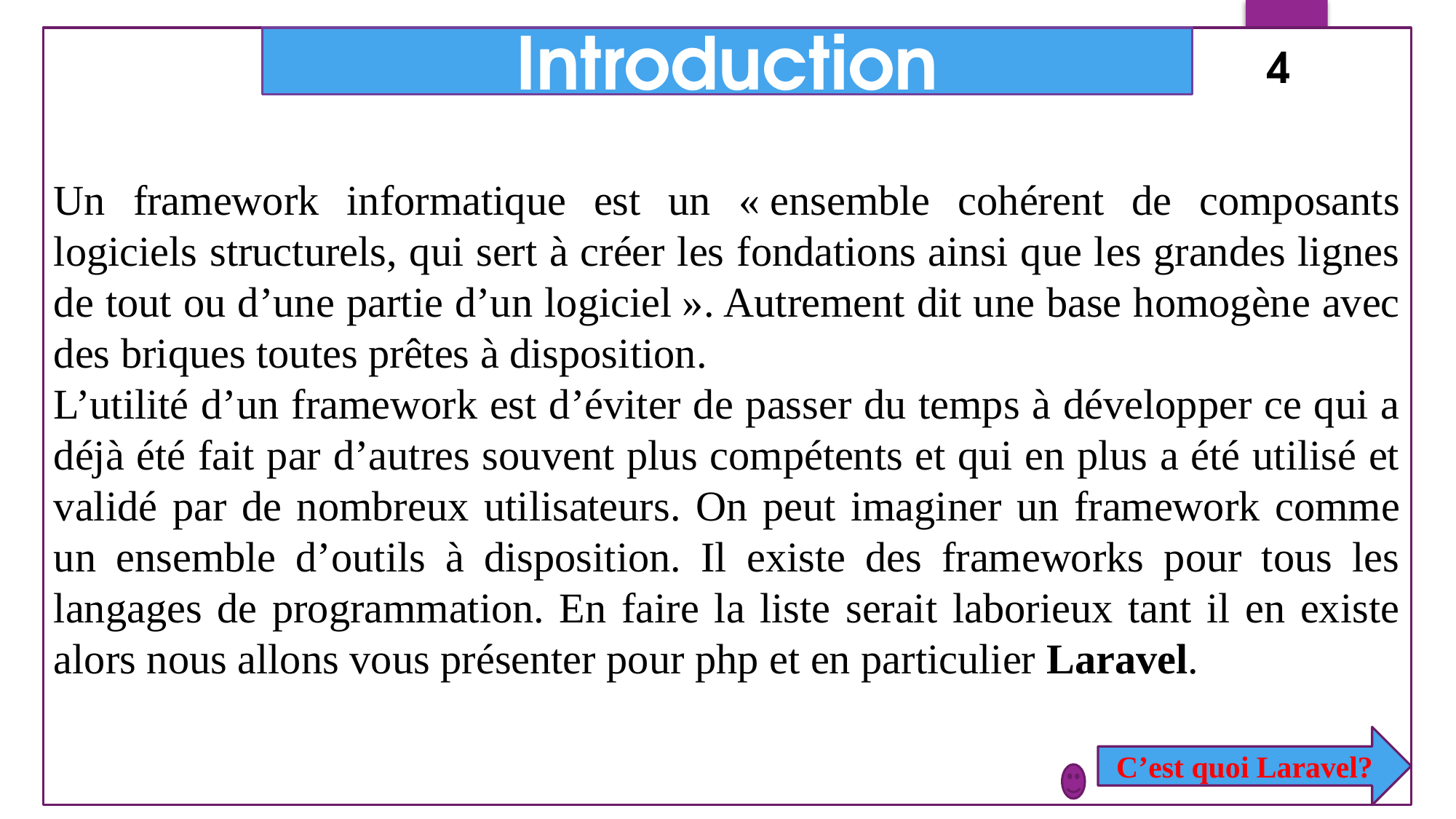

Un framework informatique est un « ensemble cohérent de composants logiciels structurels, qui sert à créer les fondations ainsi que les grandes lignes de tout ou d’une partie d’un logiciel ». Autrement dit une base homogène avec des briques toutes prêtes à disposition.
L’utilité d’un framework est d’éviter de passer du temps à développer ce qui a déjà été fait par d’autres souvent plus compétents et qui en plus a été utilisé et validé par de nombreux utilisateurs. On peut imaginer un framework comme un ensemble d’outils à disposition. Il existe des frameworks pour tous les langages de programmation. En faire la liste serait laborieux tant il en existe alors nous allons vous présenter pour php et en particulier Laravel.

Introduction
4
4
C’est quoi Laravel?